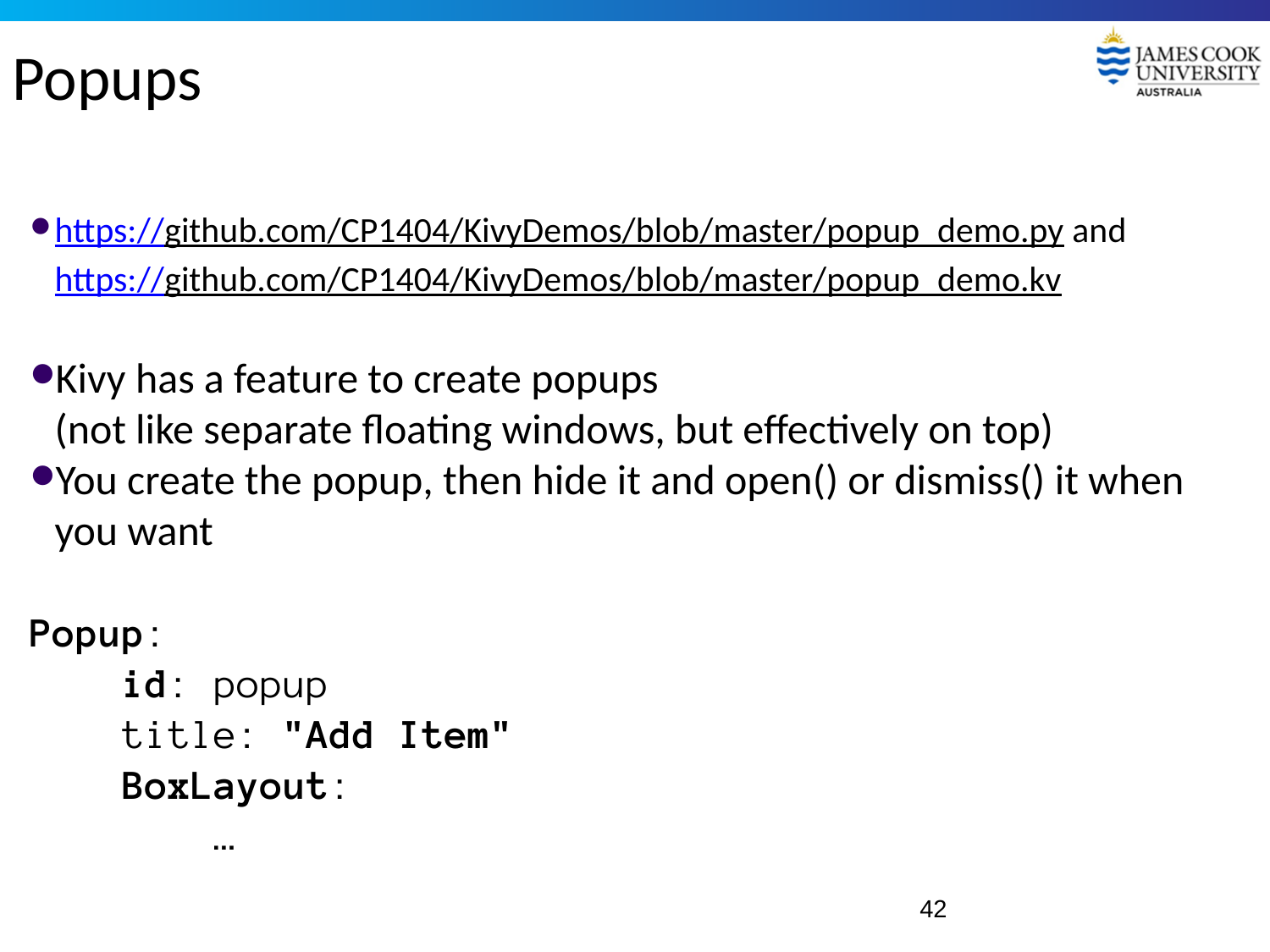

# Popups
https://github.com/CP1404/KivyDemos/blob/master/popup_demo.py and https://github.com/CP1404/KivyDemos/blob/master/popup_demo.kv

Kivy has a feature to create popups
(not like separate floating windows, but effectively on top)
You create the popup, then hide it and open() or dismiss() it when you want

Popup:
    id: popup
    title: "Add Item"
    BoxLayout:
        …
42